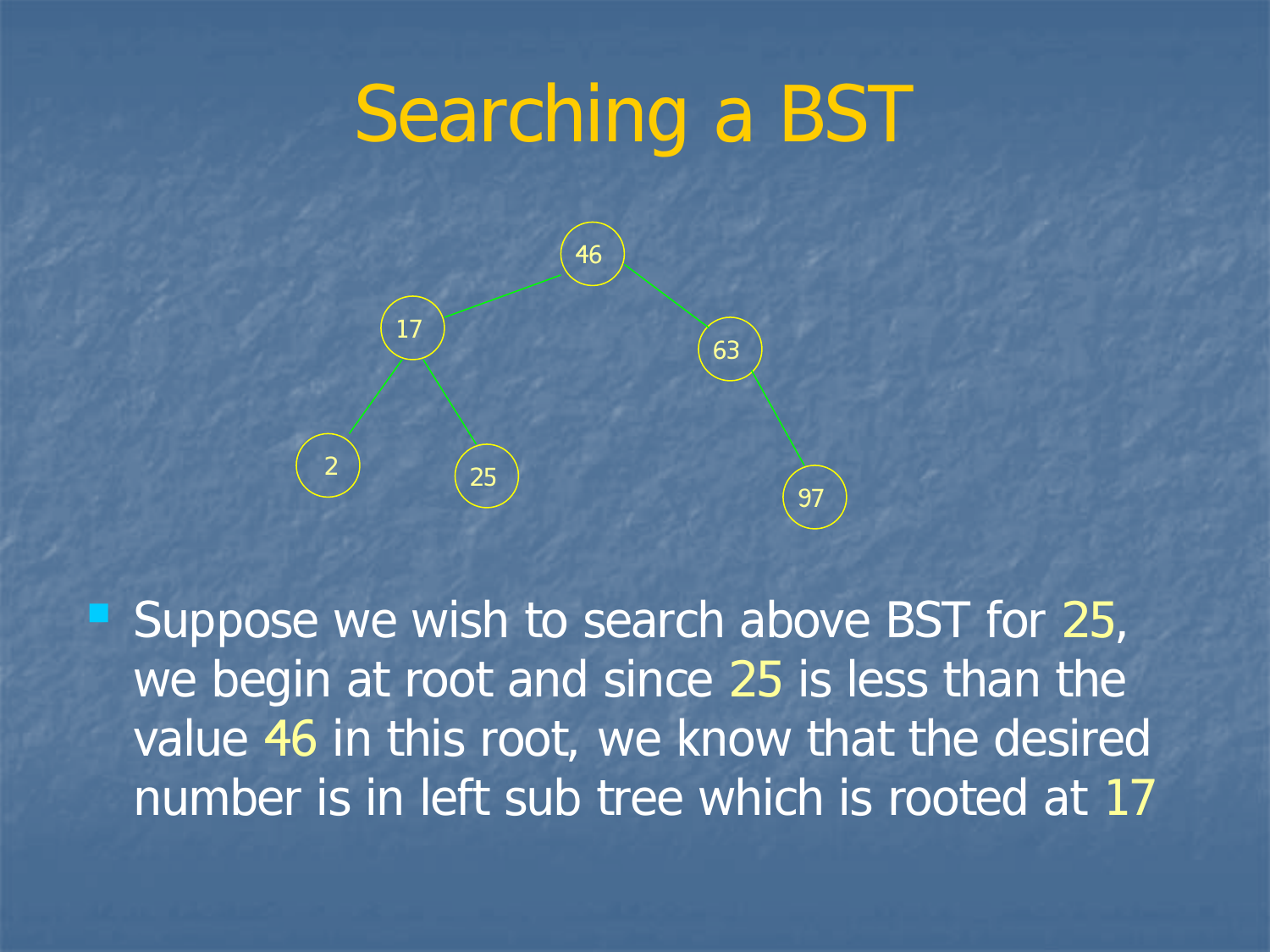

# Searching a BST
46

17
63

2
25
97
Suppose we wish to search above BST for 25, we begin at root and since 25 is less than the value 46 in this root, we know that the desired number is in left sub tree which is rooted at 17